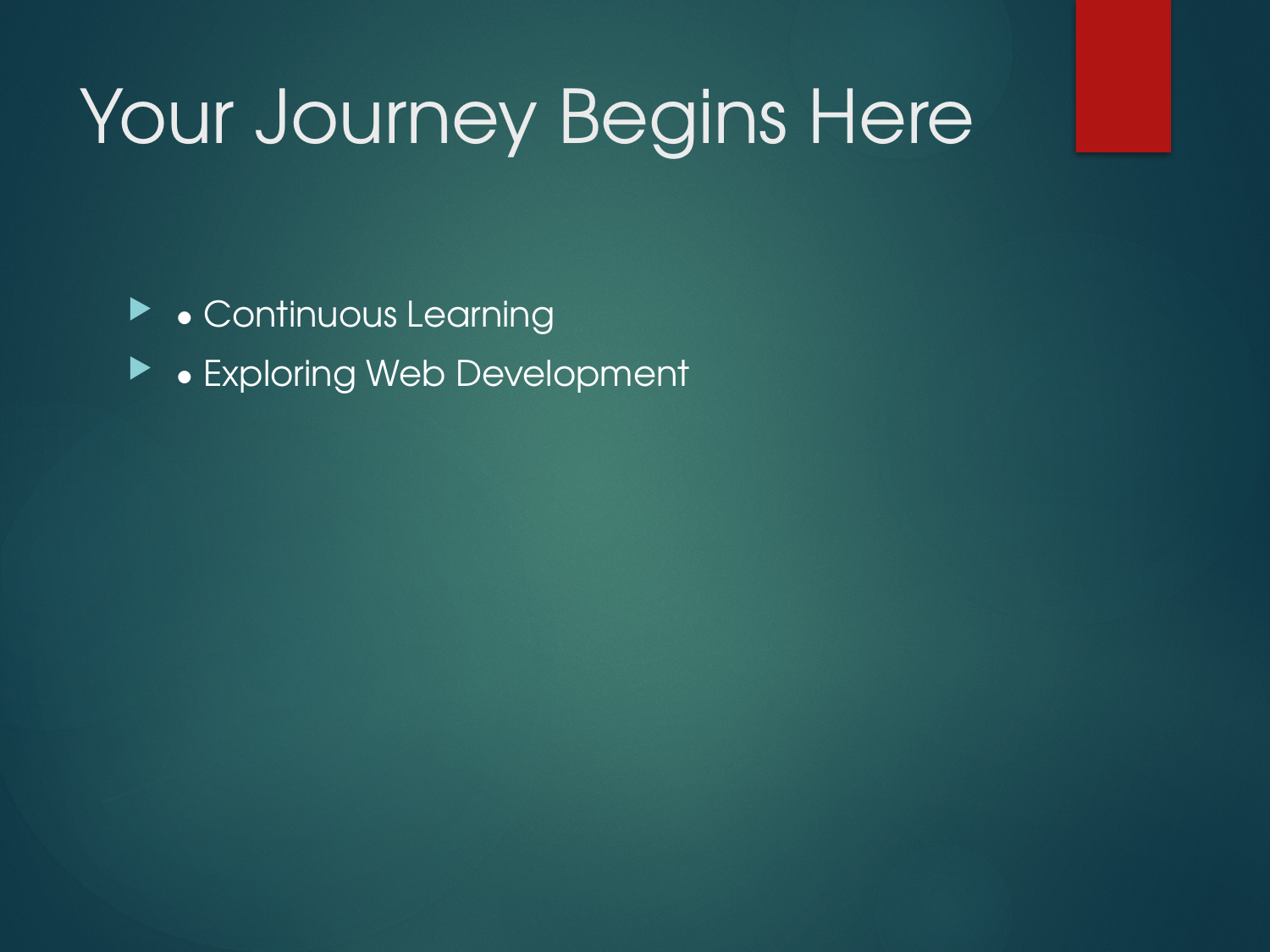

# Your Journey Begins Here
• Continuous Learning
• Exploring Web Development